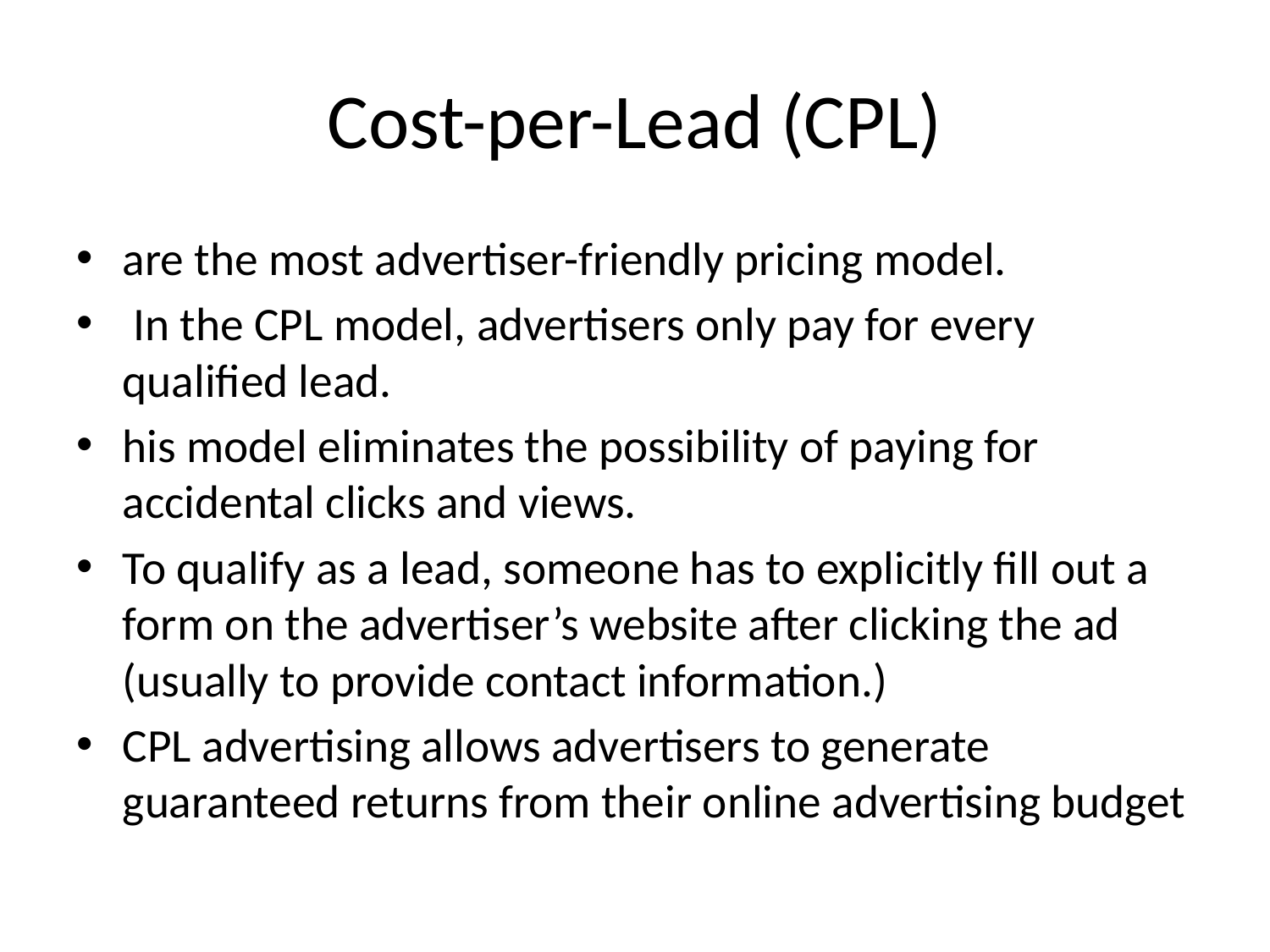

# Cost-per-Lead (CPL)
are the most advertiser-friendly pricing model.
 In the CPL model, advertisers only pay for every qualified lead.
his model eliminates the possibility of paying for accidental clicks and views.
To qualify as a lead, someone has to explicitly fill out a form on the advertiser’s website after clicking the ad (usually to provide contact information.)
CPL advertising allows advertisers to generate guaranteed returns from their online advertising budget